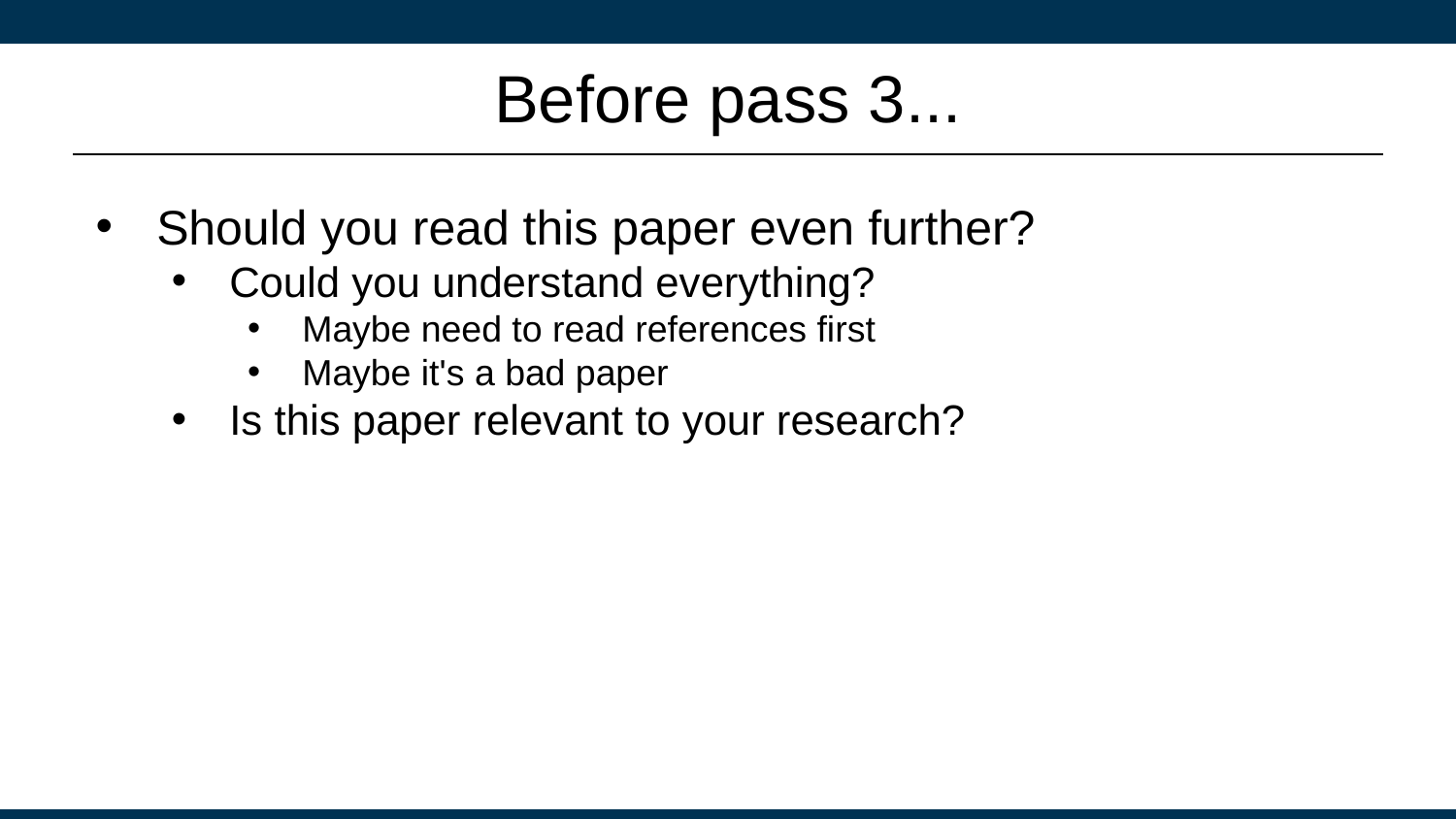

# Before pass 3...
Should you read this paper even further?
Could you understand everything?
Maybe need to read references first
Maybe it's a bad paper
Is this paper relevant to your research?